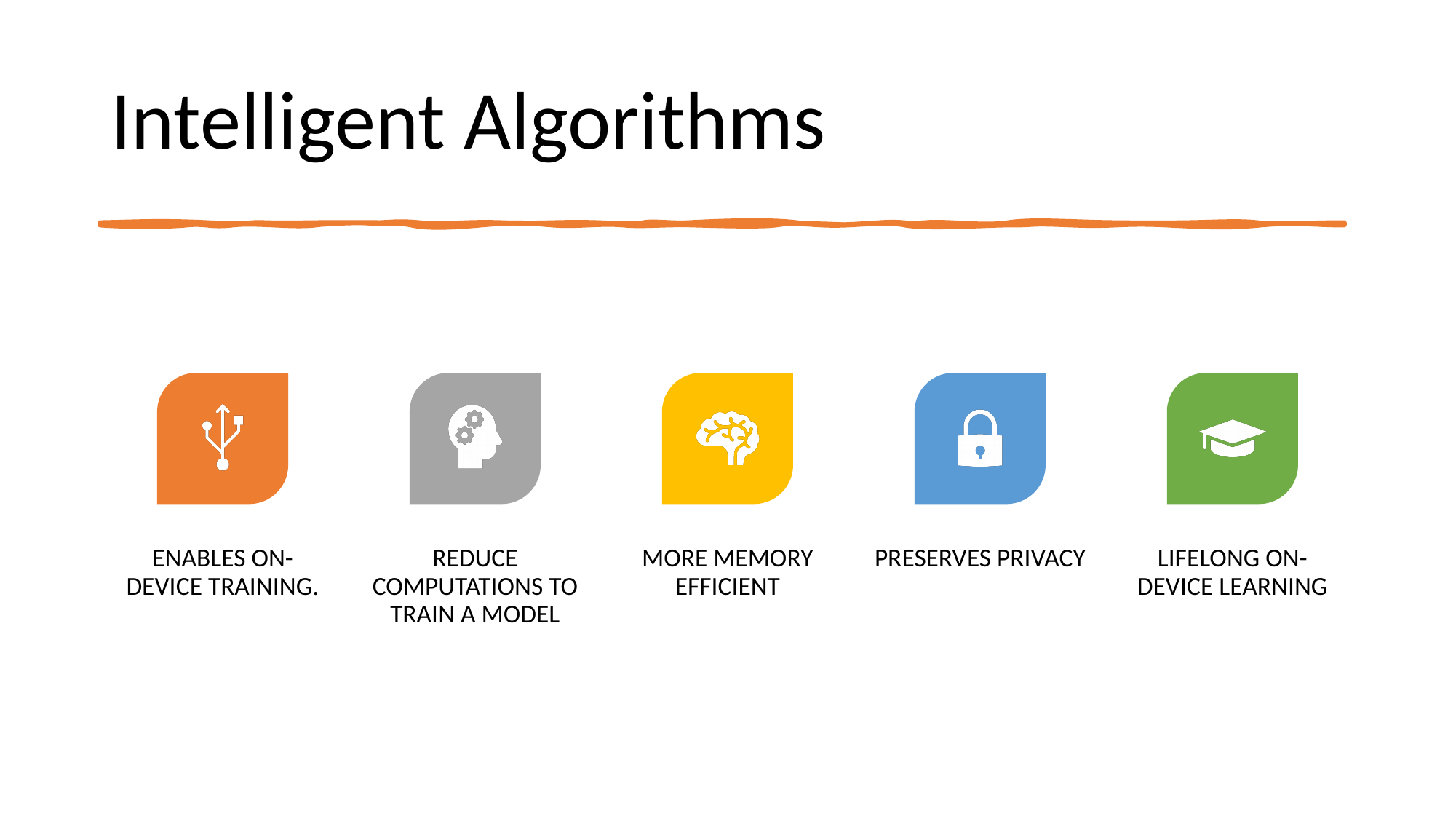

# Intelligent Algorithms

Enables on-device training.
Reduce computations to train a model
More memory efficient
Preserves privacy
Lifelong on-device learning